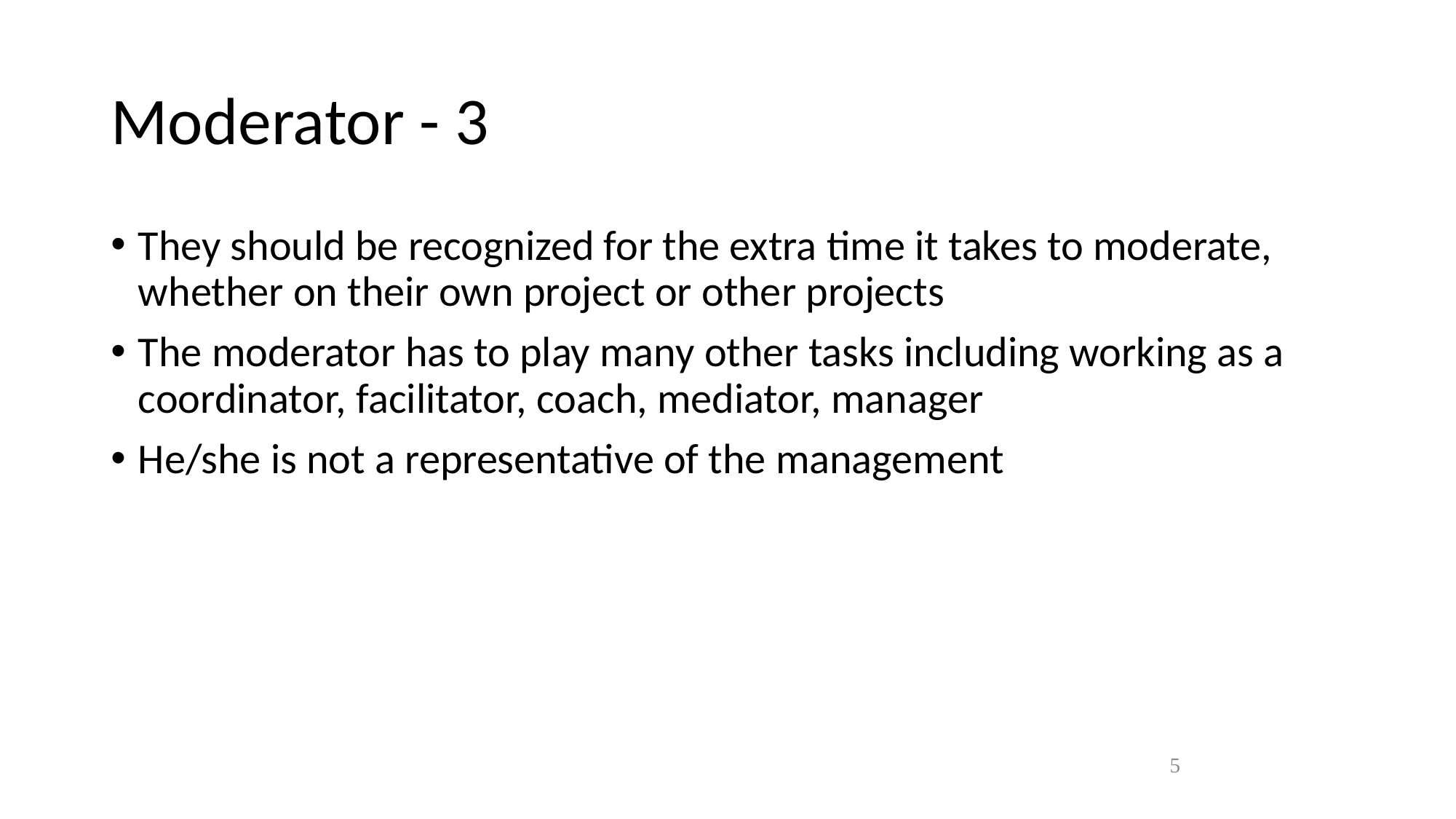

Moderator - 3
They should be recognized for the extra time it takes to moderate, whether on their own project or other projects
The moderator has to play many other tasks including working as a coordinator, facilitator, coach, mediator, manager
He/she is not a representative of the management
5